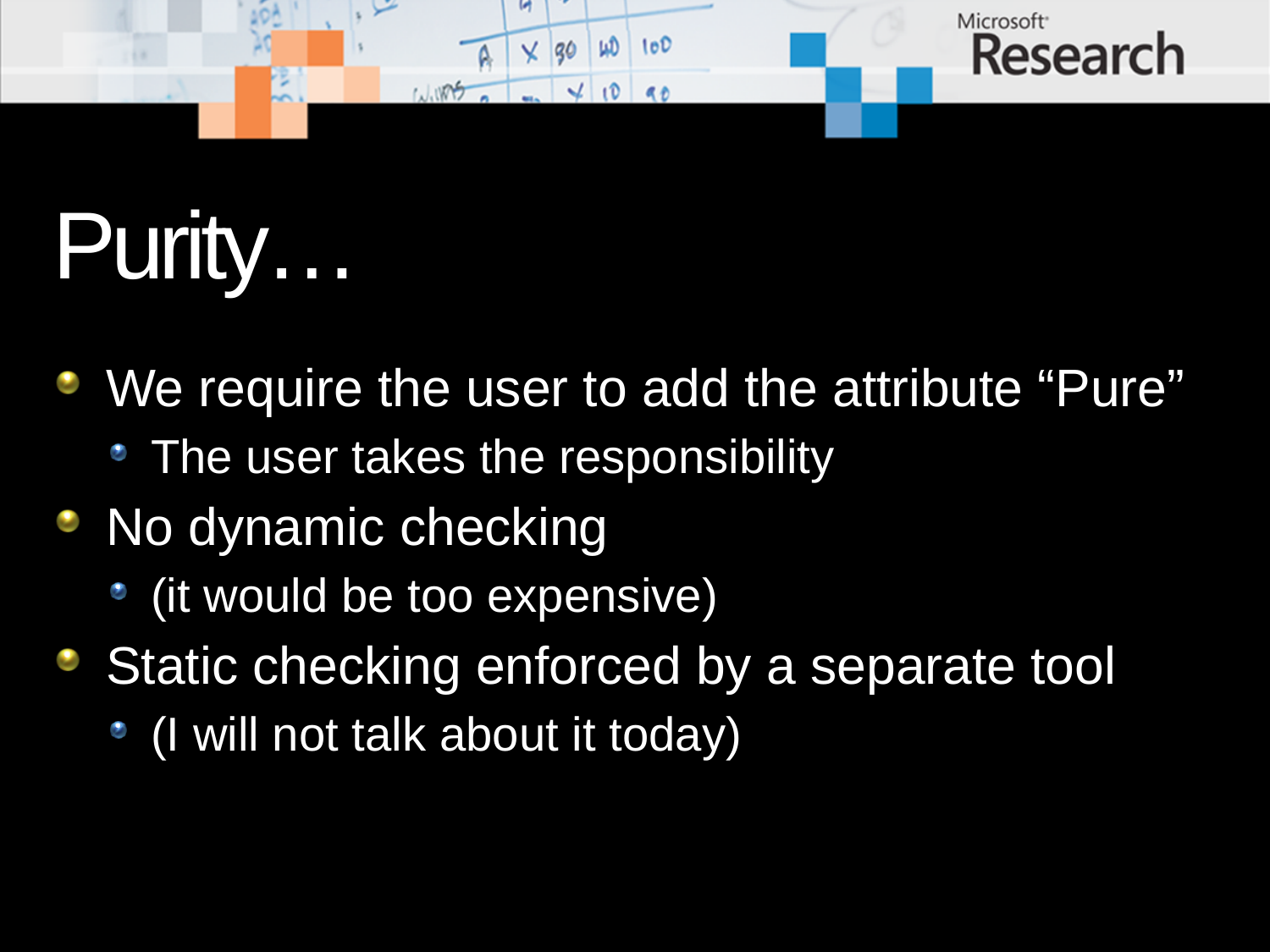

# Purity…
We require the user to add the attribute “Pure”
The user takes the responsibility
No dynamic checking
(it would be too expensive)
Static checking enforced by a separate tool
(I will not talk about it today)